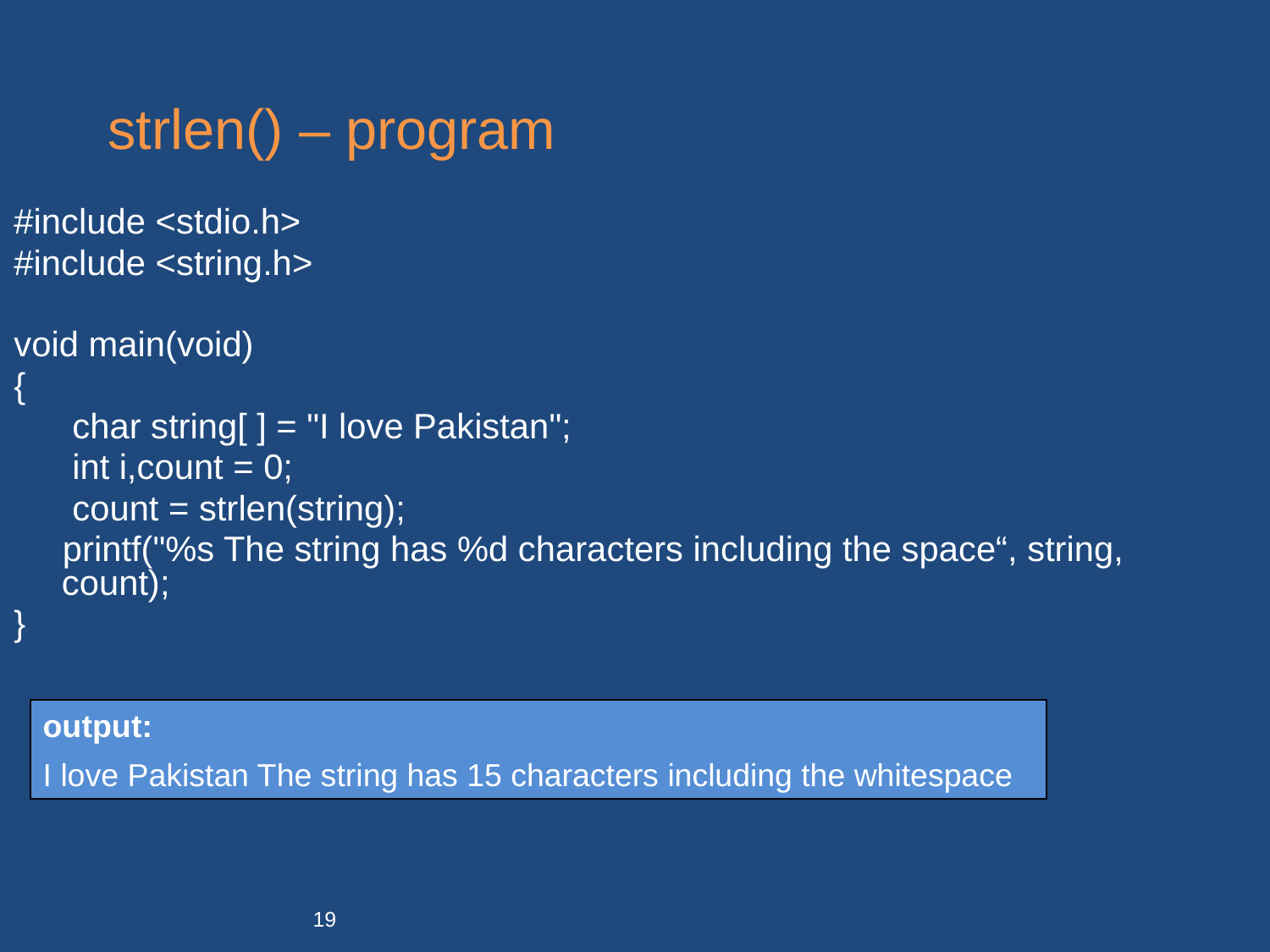

# strlen() – program
#include <stdio.h>
#include <string.h>

void main(void)
{
      char string[ ] = "I love Pakistan";
      int i,count = 0;
      count = strlen(string);
     printf("%s The string has %d characters including the space“, string, count);
}
output:
I love Pakistan The string has 15 characters including the whitespace
19